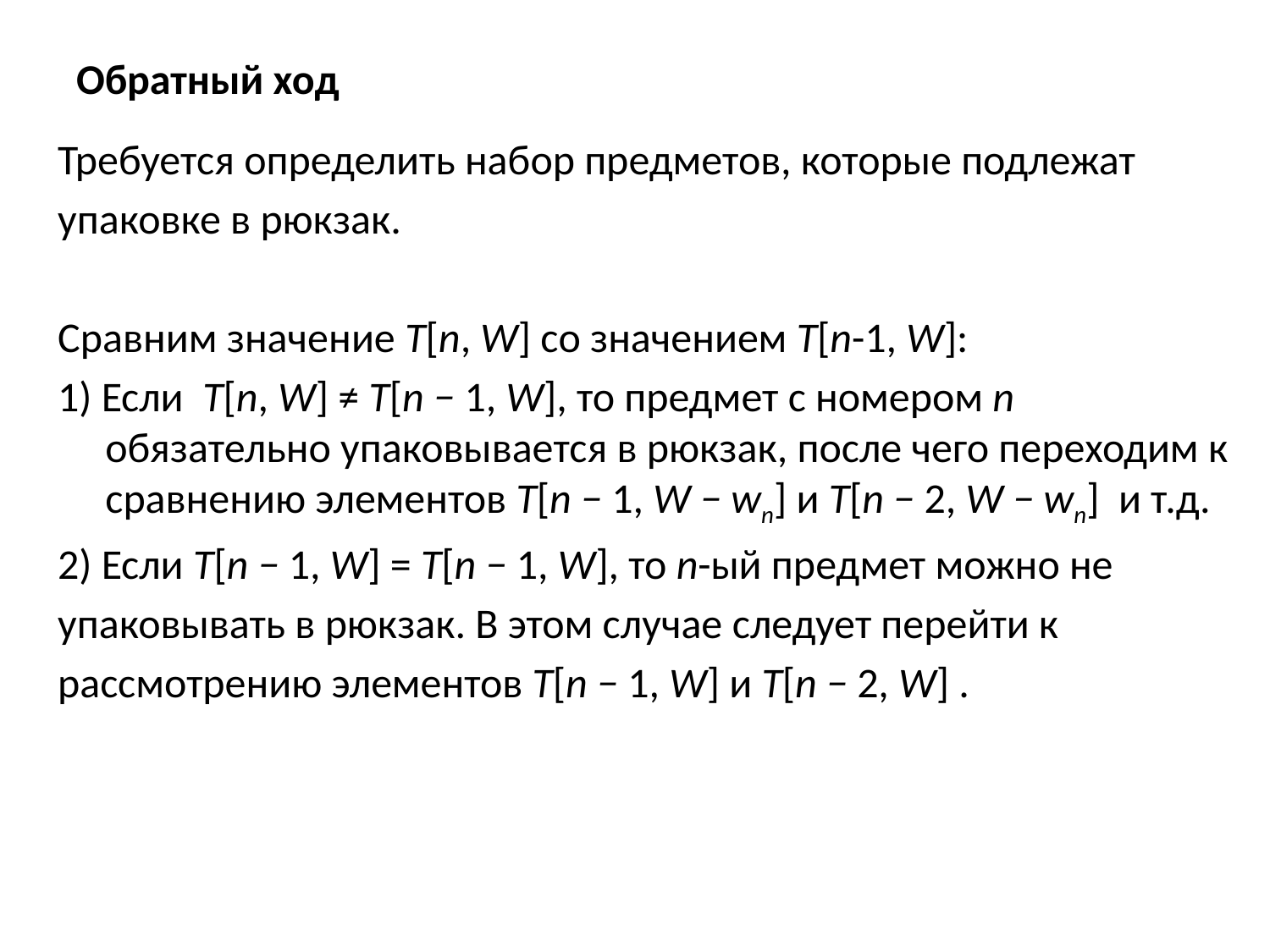

# Обратный ход
Требуется определить набор предметов, которые подлежат
упаковке в рюкзак.

Сравним значение T[n, W] со значением T[n-1, W]:
1) Если  T[n, W] ≠ T[n − 1, W], то предмет c номером n обязательно упаковывается в рюкзак, после чего переходим к сравнению элементов T[n − 1, W − wn] и T[n − 2, W − wn]  и т.д.
2) Если T[n − 1, W] = T[n − 1, W], то n-ый предмет можно не
упаковывать в рюкзак. В этом случае следует перейти к
рассмотрению элементов T[n − 1, W] и T[n − 2, W] .